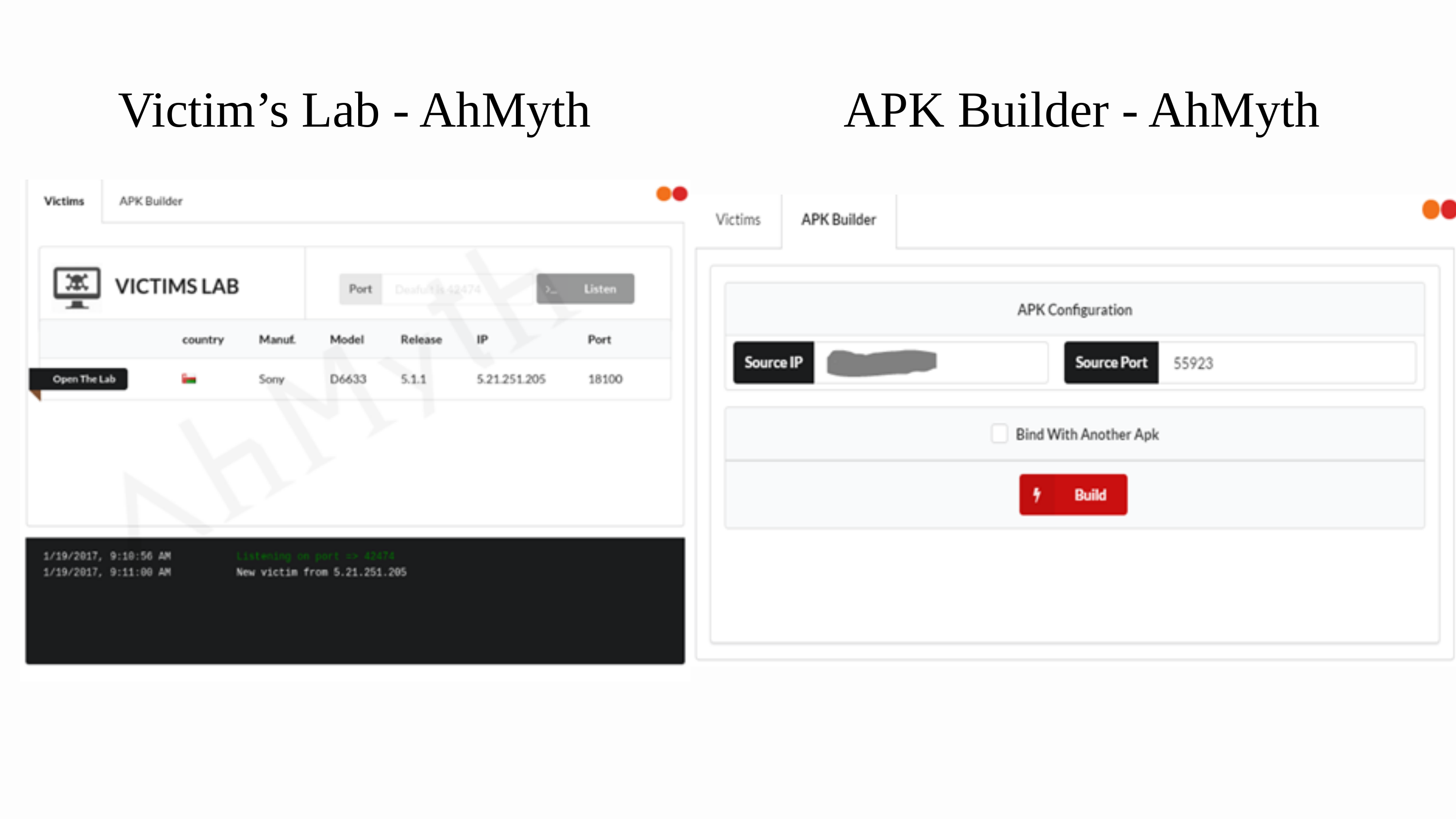

Victim’s Lab - AhMyth
APK Builder - AhMyth